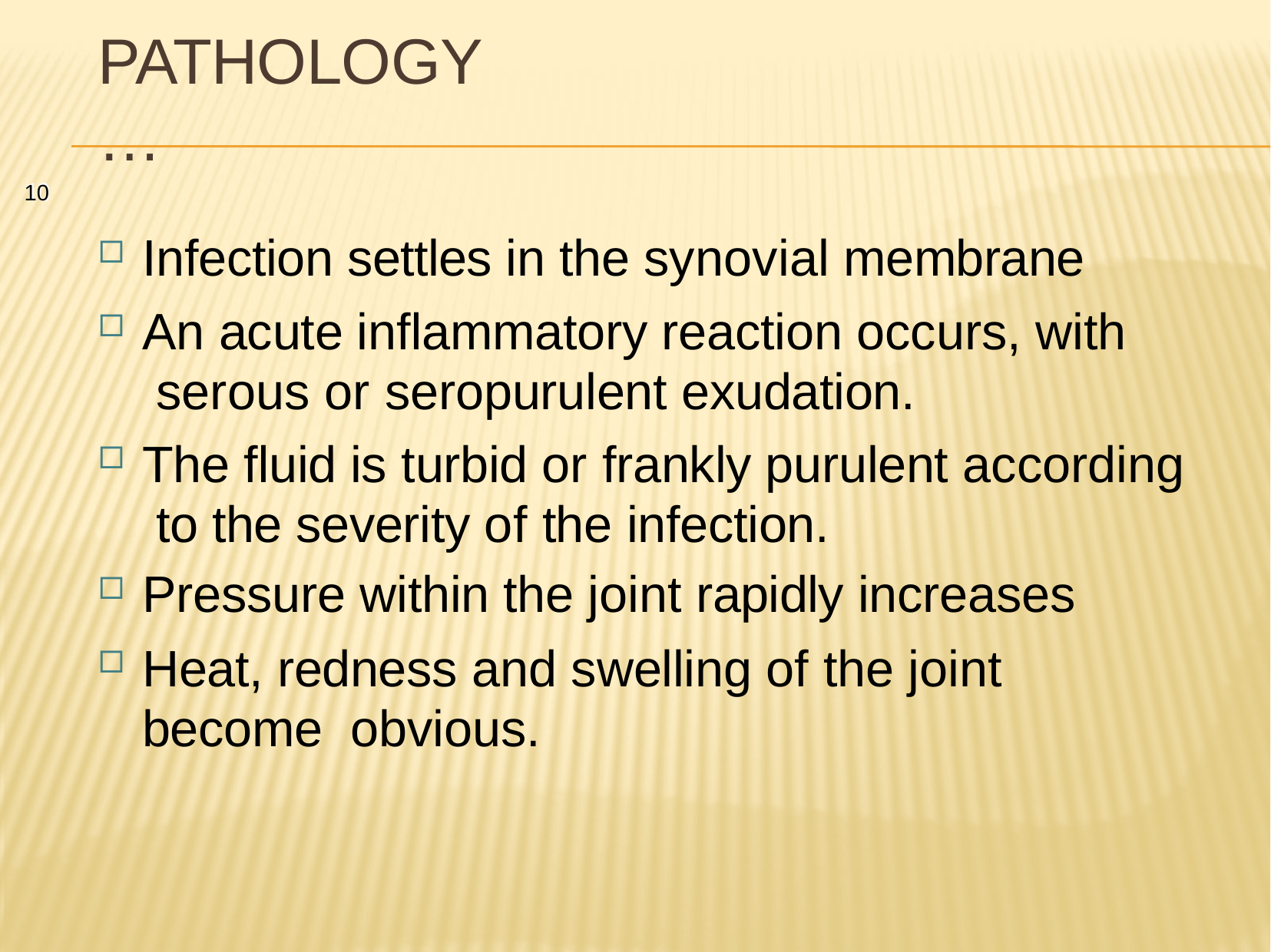

# Pathology…
10

Infection settles in the synovial membrane
An acute inﬂammatory reaction occurs, with  serous or seropurulent exudation.
The ﬂuid is turbid or frankly purulent according  to the severity of the infection.
Pressure within the joint rapidly increases
Heat, redness and swelling of the joint become  obvious.